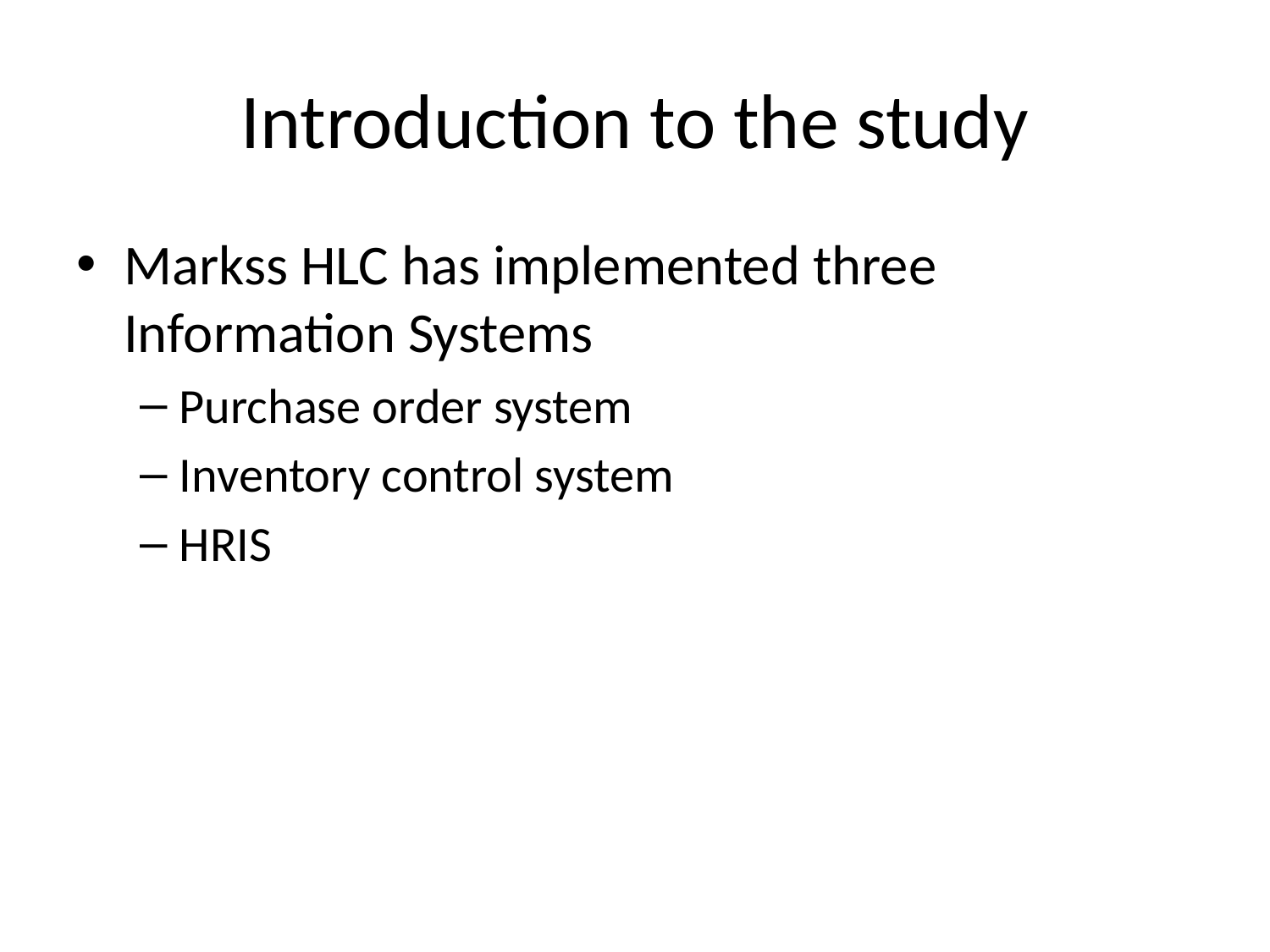

# Introduction to the study
Markss HLC has implemented three Information Systems
Purchase order system
Inventory control system
HRIS